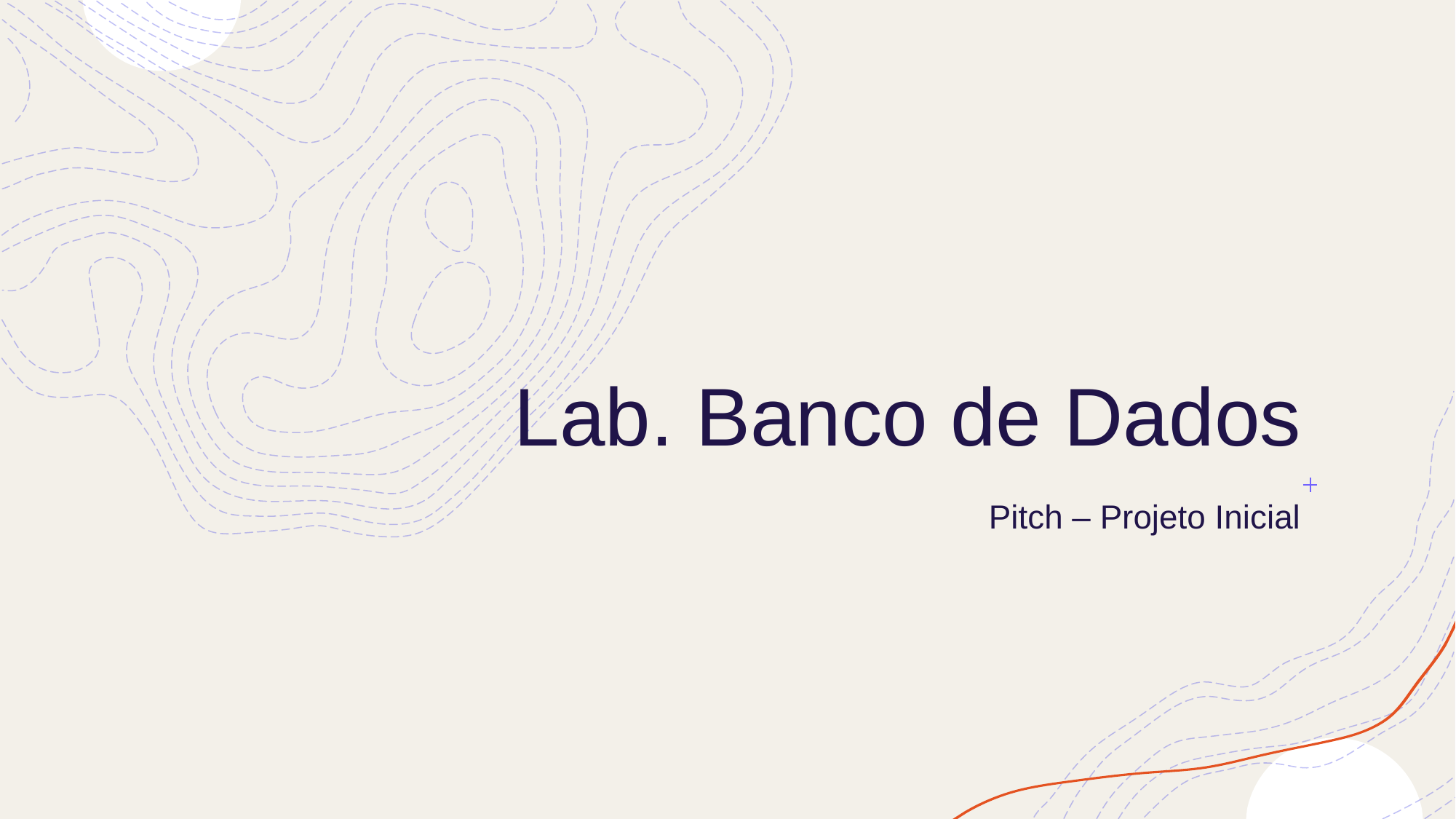

# Lab. Banco de Dados

Pitch – Projeto Inicial